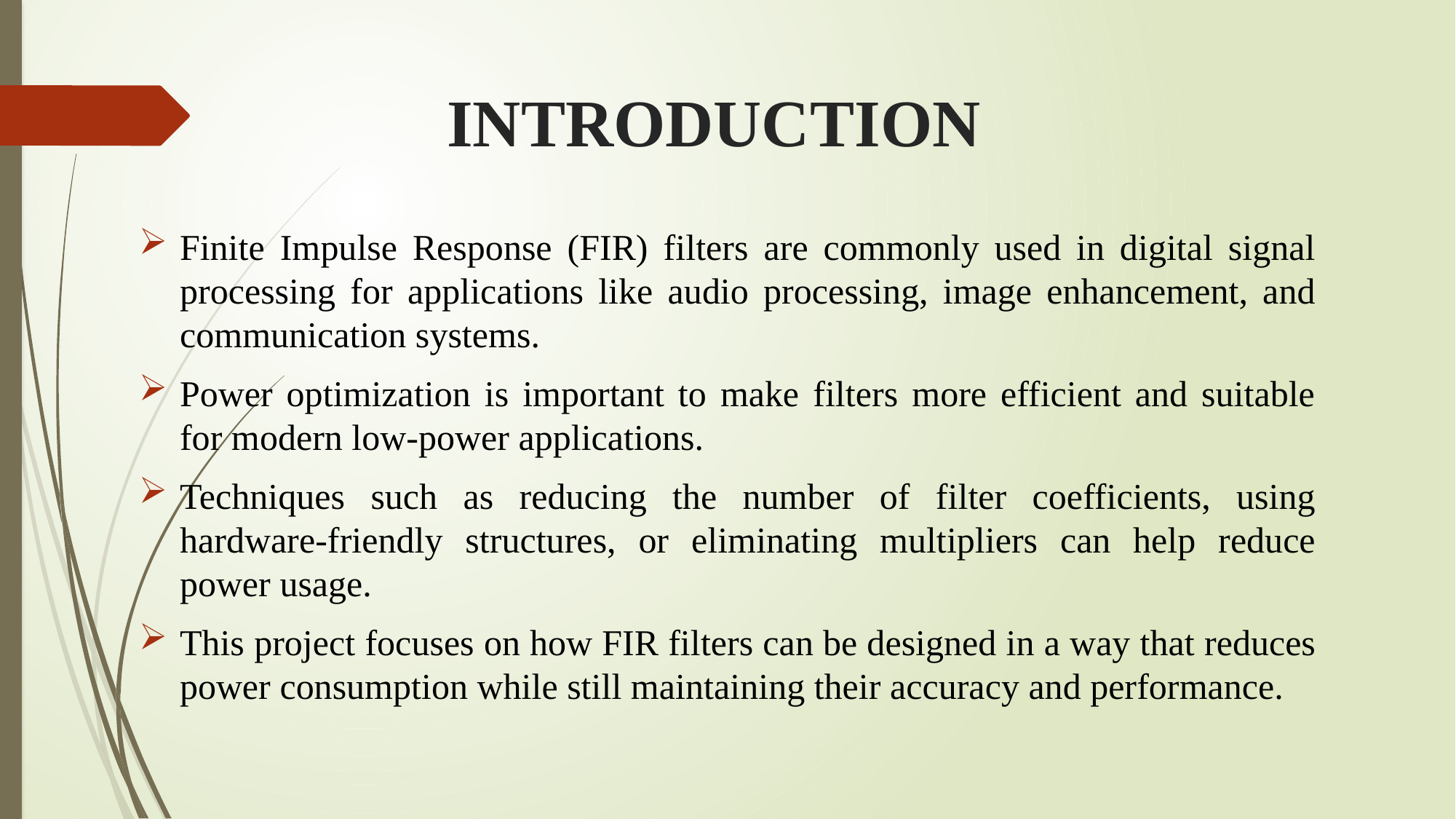

# INTRODUCTION
Finite Impulse Response (FIR) filters are commonly used in digital signal processing for applications like audio processing, image enhancement, and communication systems.
Power optimization is important to make filters more efficient and suitable for modern low-power applications.
Techniques such as reducing the number of filter coefficients, using hardware-friendly structures, or eliminating multipliers can help reduce power usage.
This project focuses on how FIR filters can be designed in a way that reduces power consumption while still maintaining their accuracy and performance.